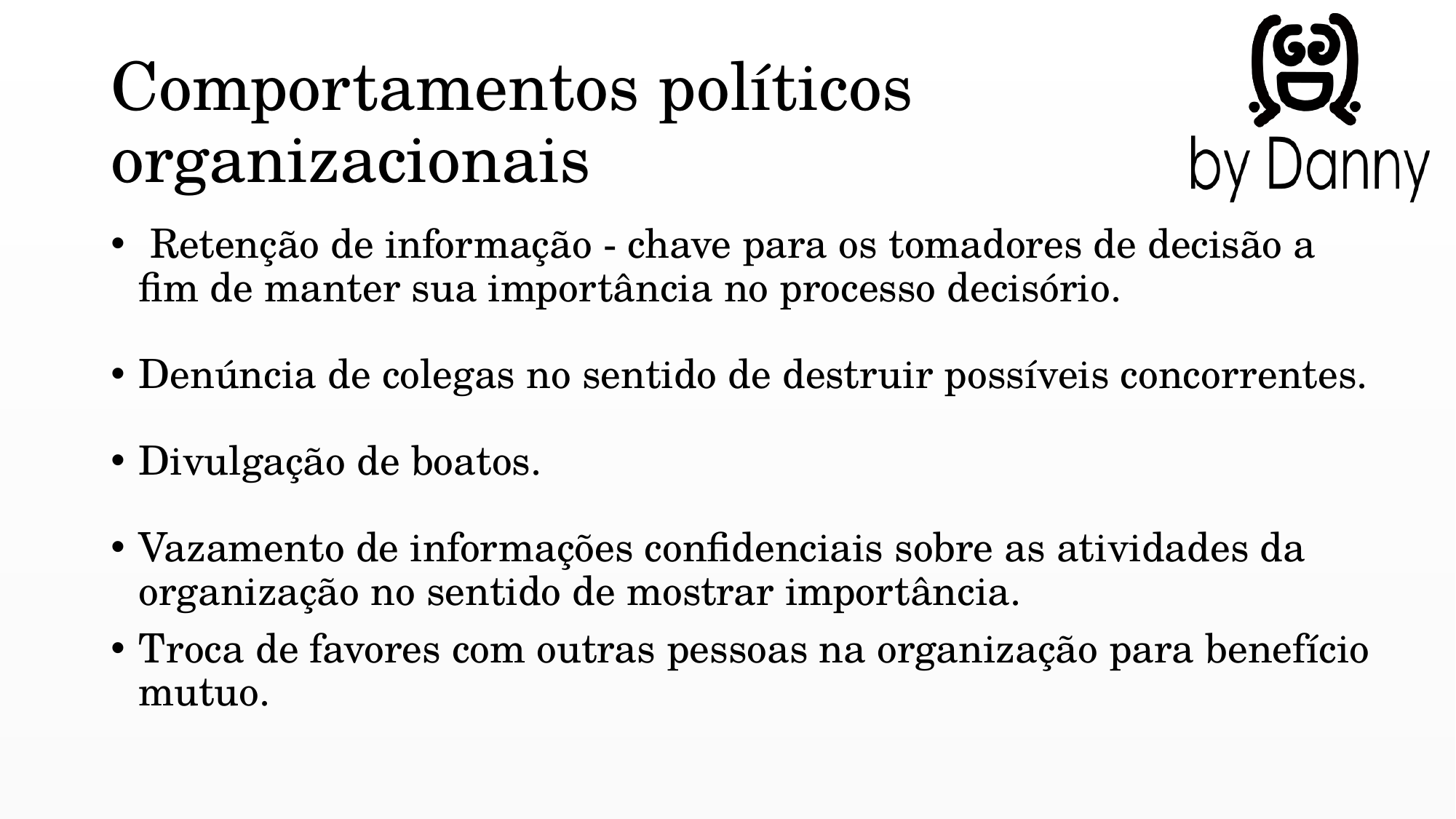

# Comportamentos políticos organizacionais
 Retenção de informação - chave para os tomadores de decisão a fim de manter sua importância no processo decisório.
Denúncia de colegas no sentido de destruir possíveis concorrentes.
Divulgação de boatos.
Vazamento de informações confidenciais sobre as atividades da organização no sentido de mostrar importância.
Troca de favores com outras pessoas na organização para benefício mutuo.